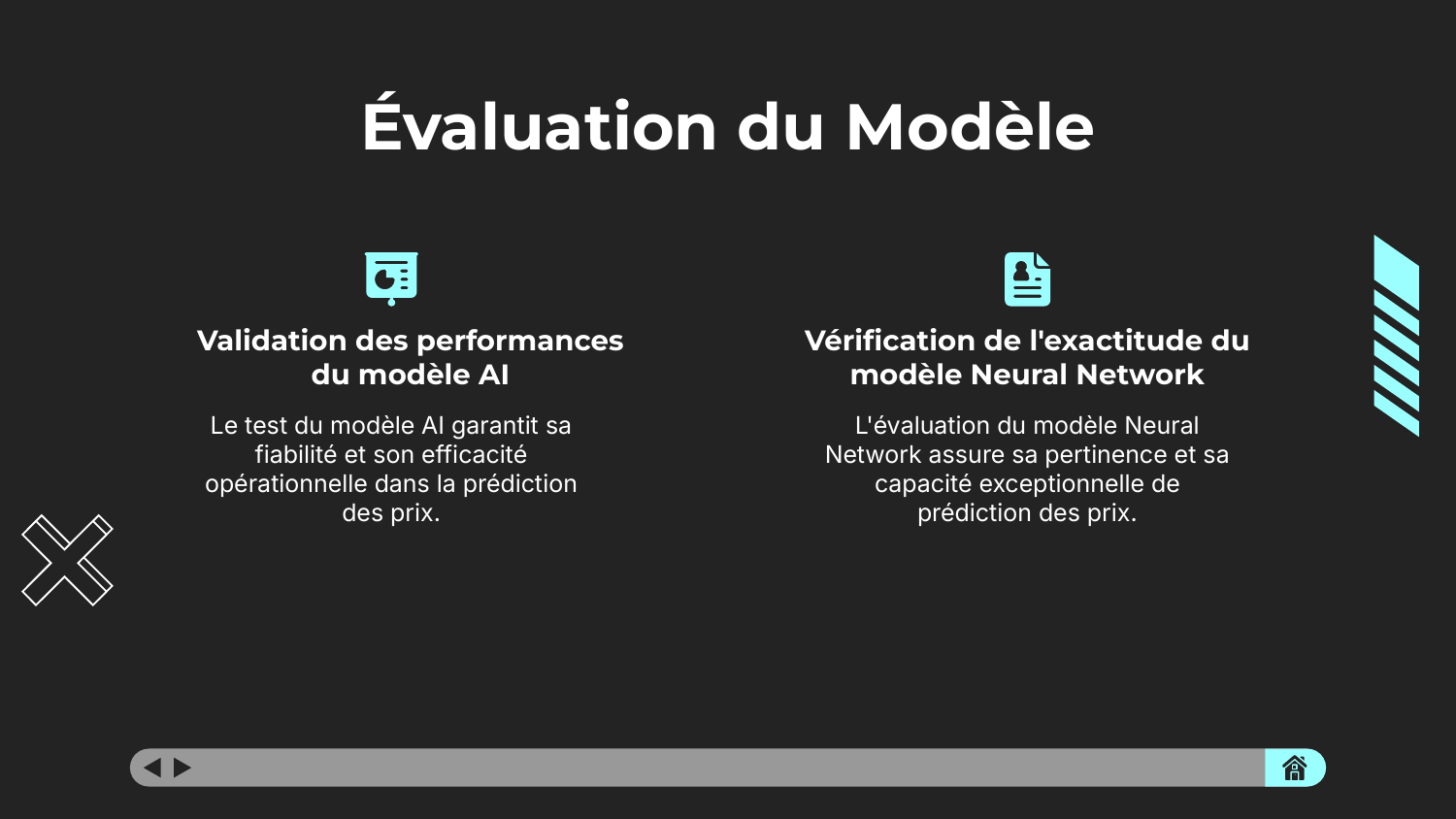

# Évaluation du Modèle

Validation des performances du modèle AI
Vérification de l'exactitude du modèle Neural Network
Le test du modèle AI garantit sa fiabilité et son efficacité opérationnelle dans la prédiction des prix.
L'évaluation du modèle Neural Network assure sa pertinence et sa capacité exceptionnelle de prédiction des prix.